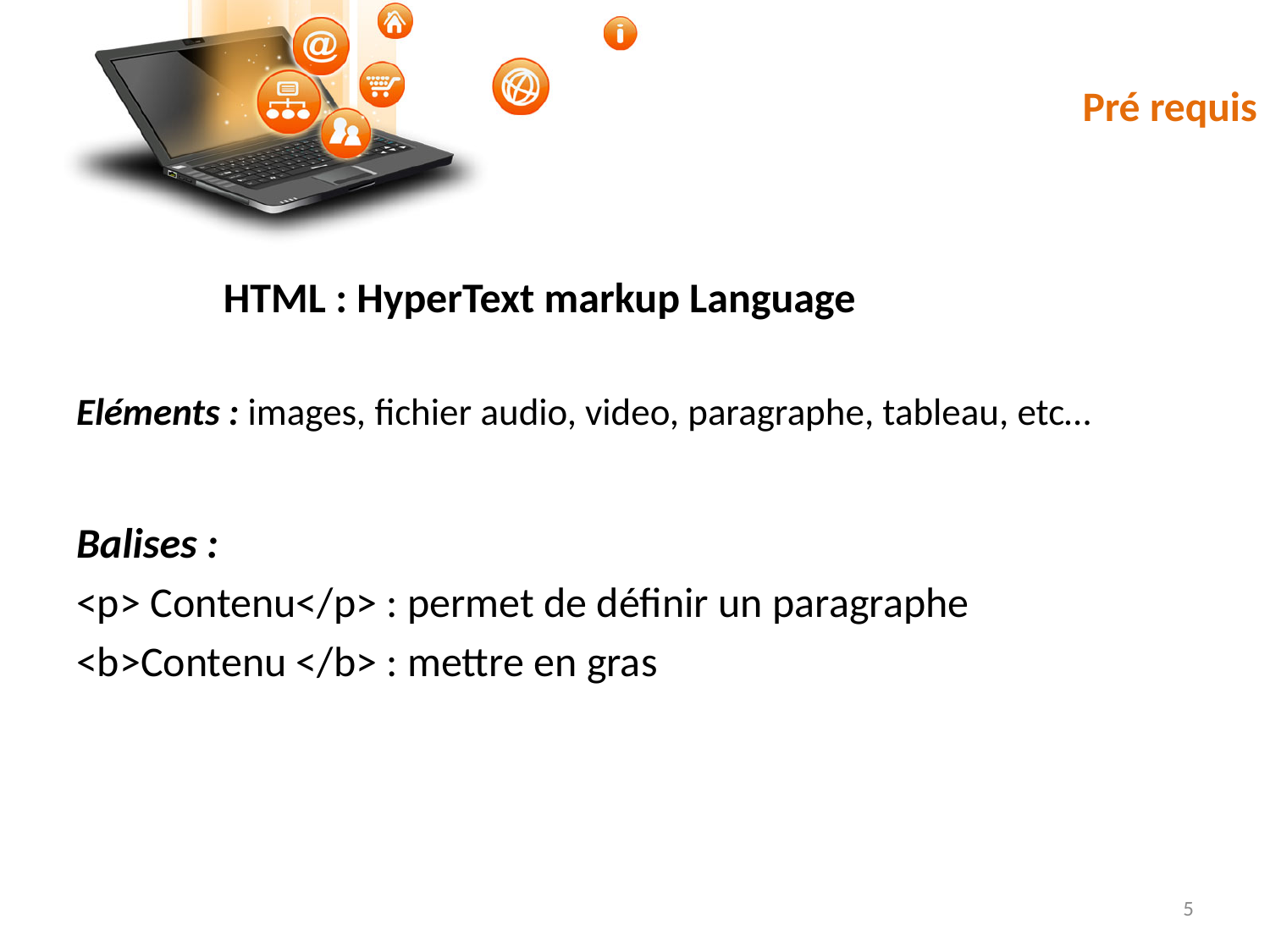

# Pré requis
HTML : HyperText markup Language
Eléments : images, fichier audio, video, paragraphe, tableau, etc…
Balises :
<p> Contenu</p> : permet de définir un paragraphe
<b>Contenu </b> : mettre en gras

5